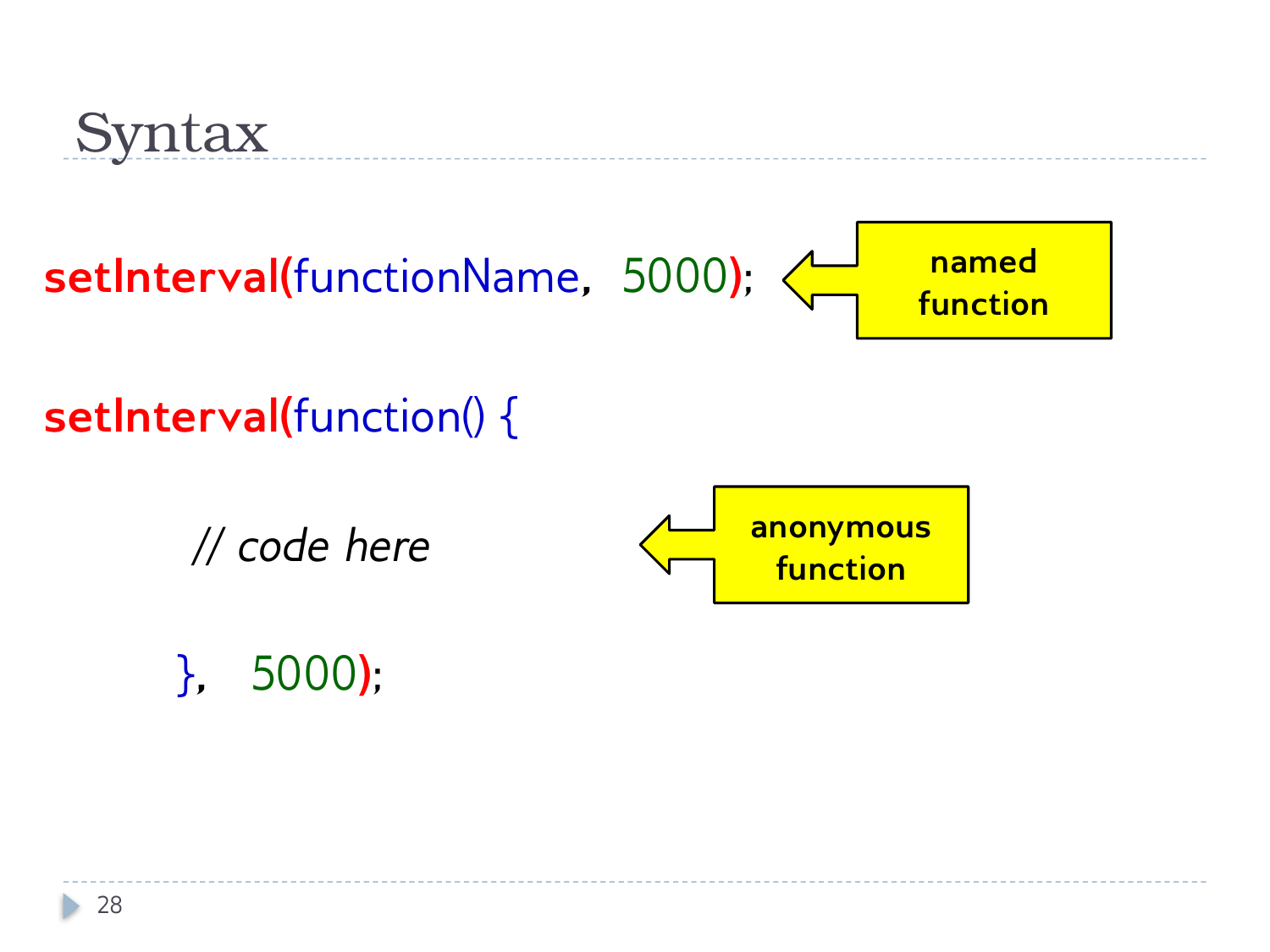

# Syntax

 setInterval(functionName,  5000);

 setInterval(function() {
           // code here
          },   5000);
named function
anonymous
function
28